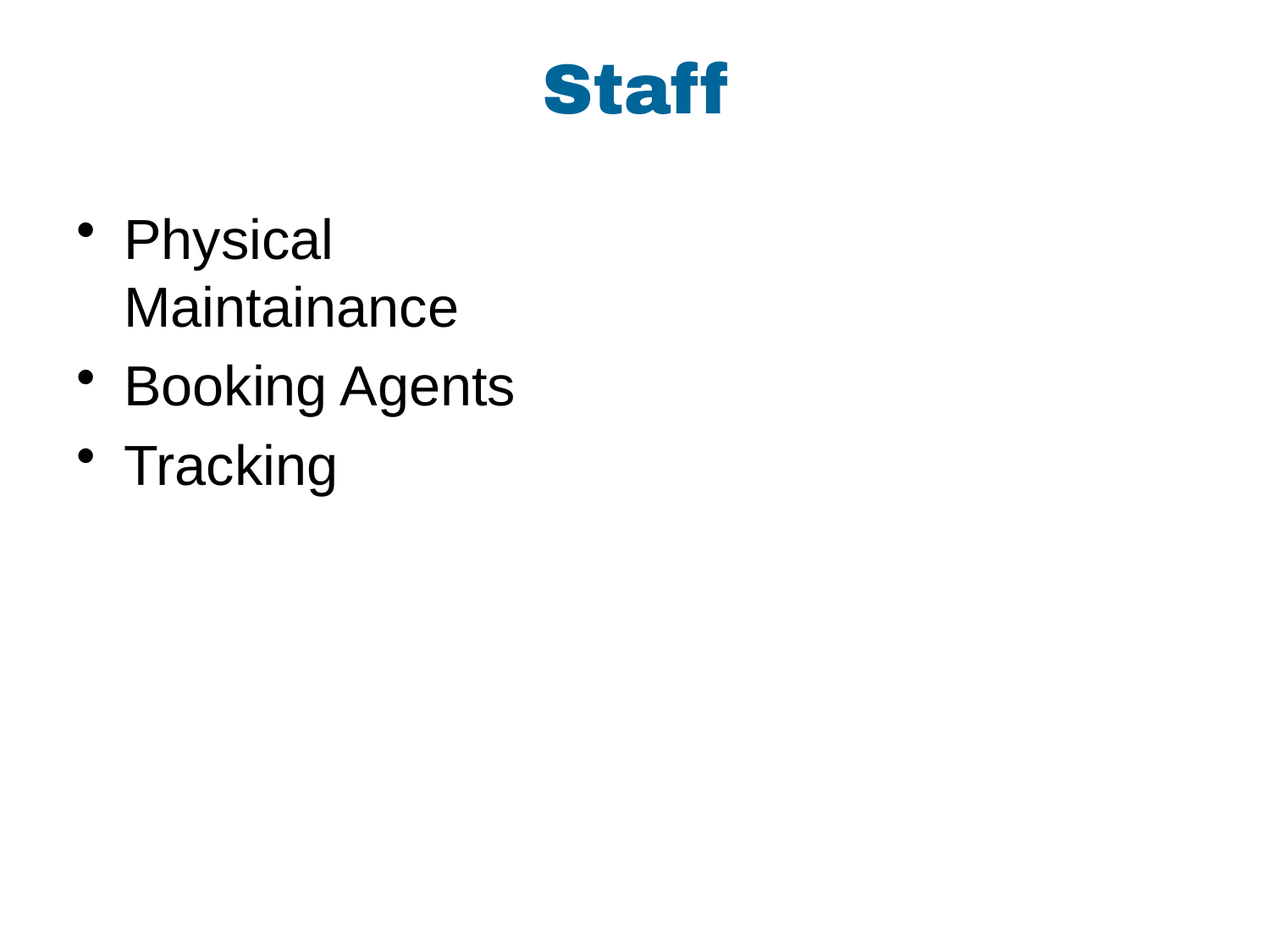

# Staff
Physical Maintainance
Booking Agents
Tracking